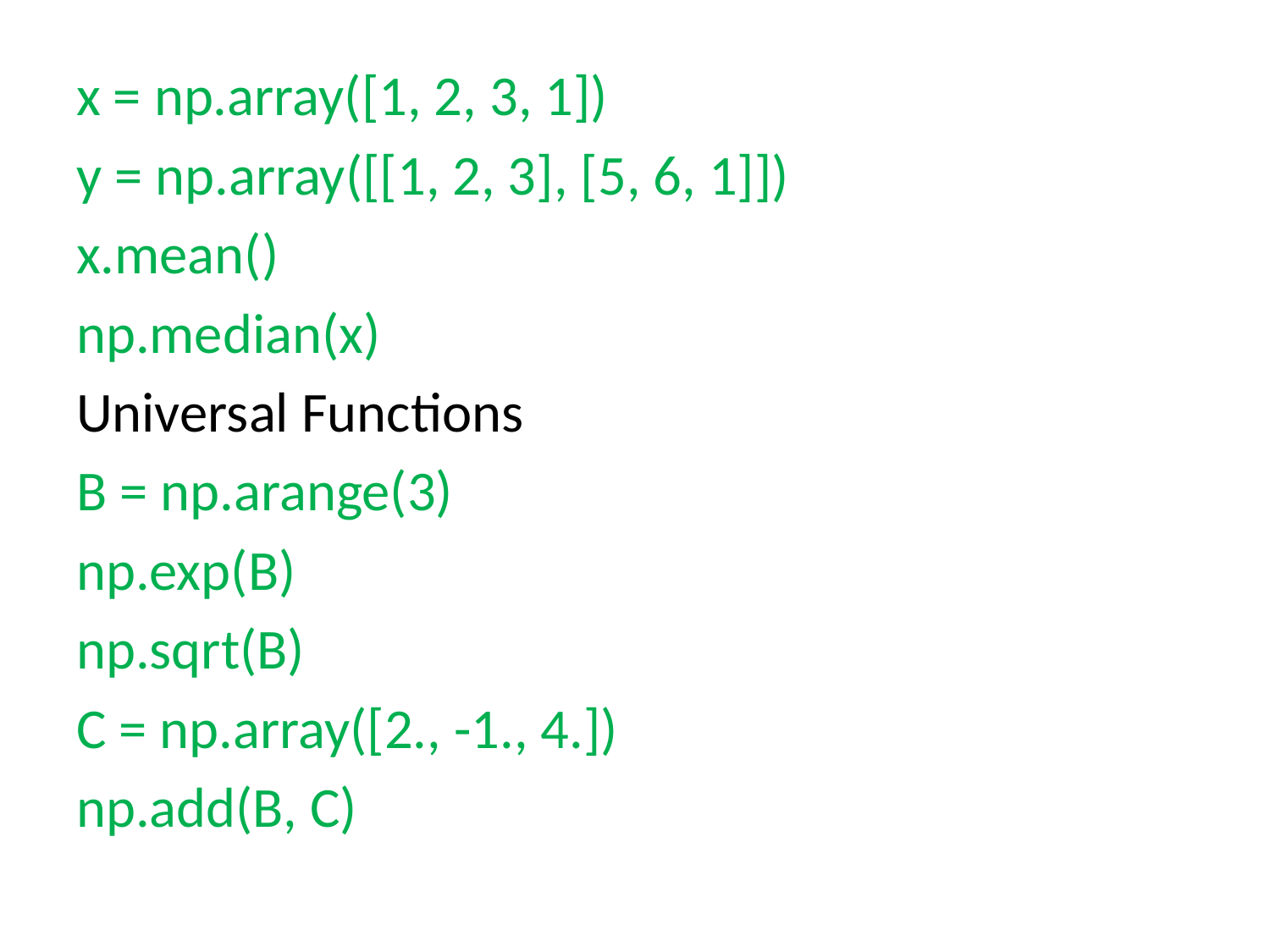

x = np.array([1, 2, 3, 1])
y = np.array([[1, 2, 3], [5, 6, 1]])
x.mean()
np.median(x)
Universal Functions
B = np.arange(3)
np.exp(B)
np.sqrt(B)
C = np.array([2., -1., 4.])
np.add(B, C)